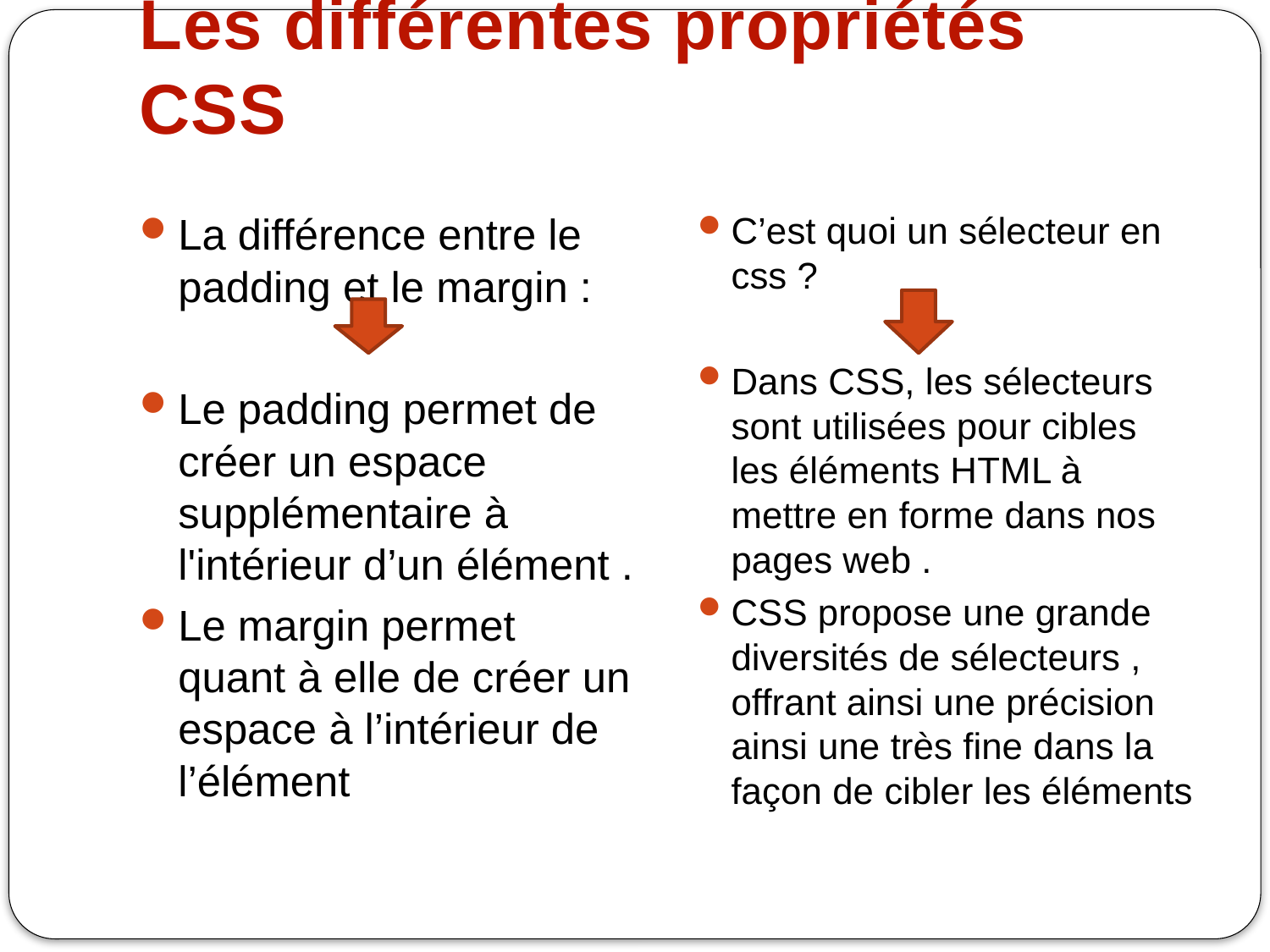

# Les différentes propriétés CSS
La différence entre le padding et le margin :

Le padding permet de créer un espace supplémentaire à l'intérieur d’un élément .
Le margin permet quant à elle de créer un espace à l’intérieur de l’élément
C’est quoi un sélecteur en css ?

Dans CSS, les sélecteurs sont utilisées pour cibles les éléments HTML à mettre en forme dans nos pages web .
CSS propose une grande diversités de sélecteurs , offrant ainsi une précision ainsi une très fine dans la façon de cibler les éléments